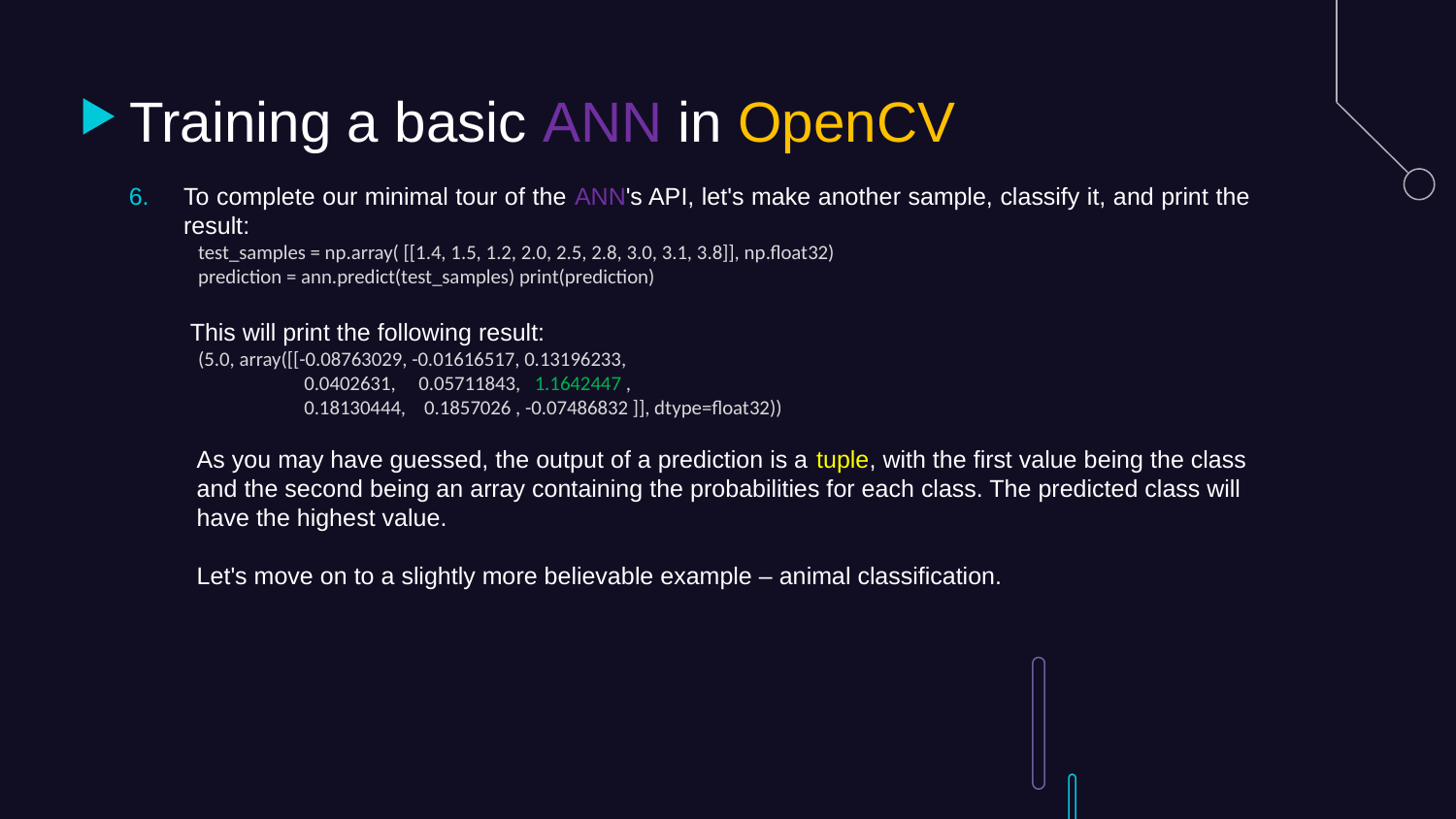

# Training a basic ANN in OpenCV
To complete our minimal tour of the ANN's API, let's make another sample, classify it, and print the result:
               test_samples = np.array( [[1.4, 1.5, 1.2, 2.0, 2.5, 2.8, 3.0, 3.1, 3.8]], np.float32)
               prediction = ann.predict(test_samples) print(prediction)

         This will print the following result:
               (5.0, array([[-0.08763029, -0.01616517, 0.13196233,
                                      0.0402631,     0.05711843,   1.1642447 ,
                                      0.18130444,    0.1857026 , -0.07486832 ]], dtype=float32))

          As you may have guessed, the output of a prediction is a tuple, with the first value being the class
          and the second being an array containing the probabilities for each class. The predicted class will
          have the highest value.

          Let's move on to a slightly more believable example – animal classification.